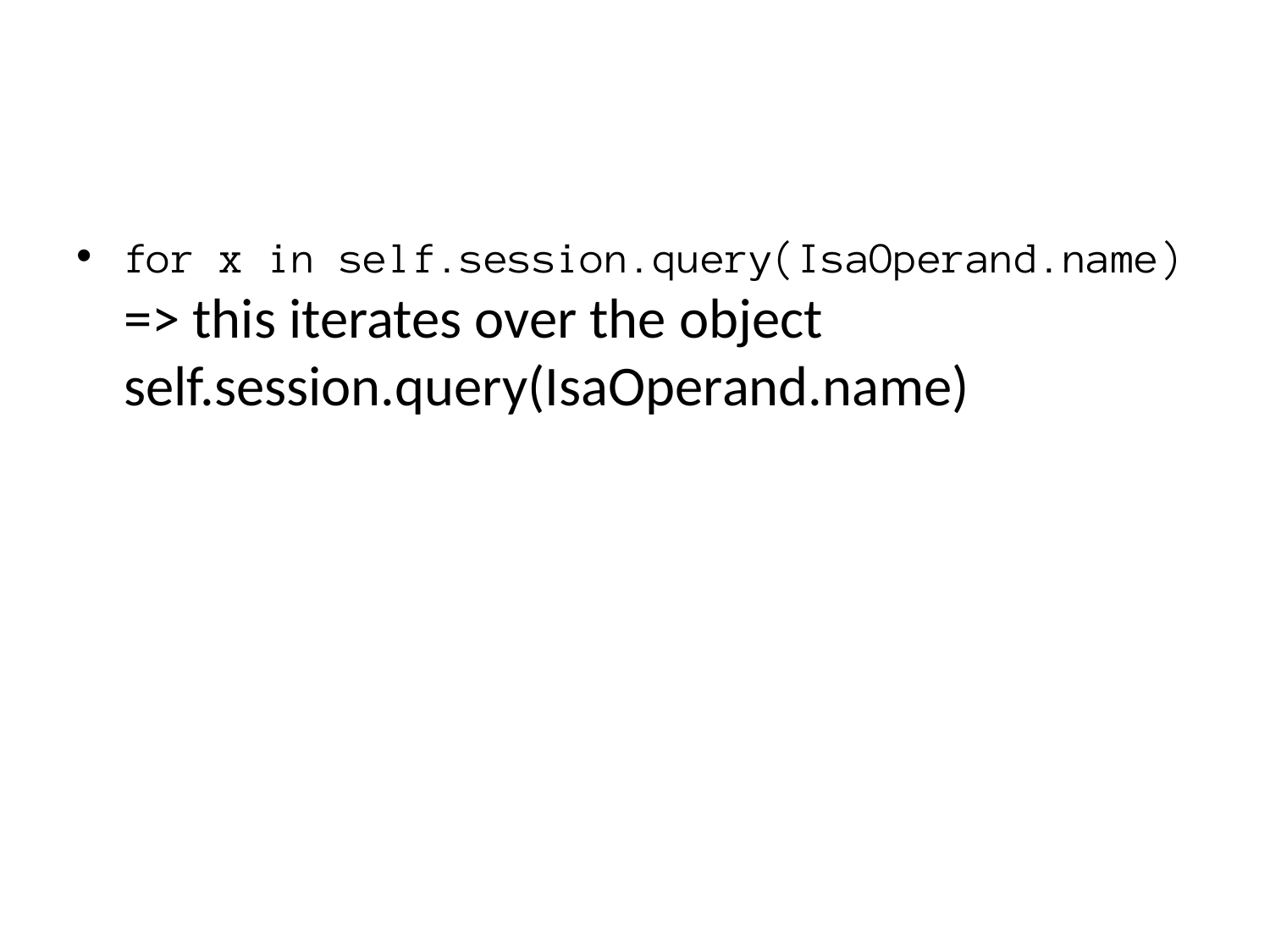

#
for x in self.session.query(IsaOperand.name) => this iterates over the object self.session.query(IsaOperand.name)